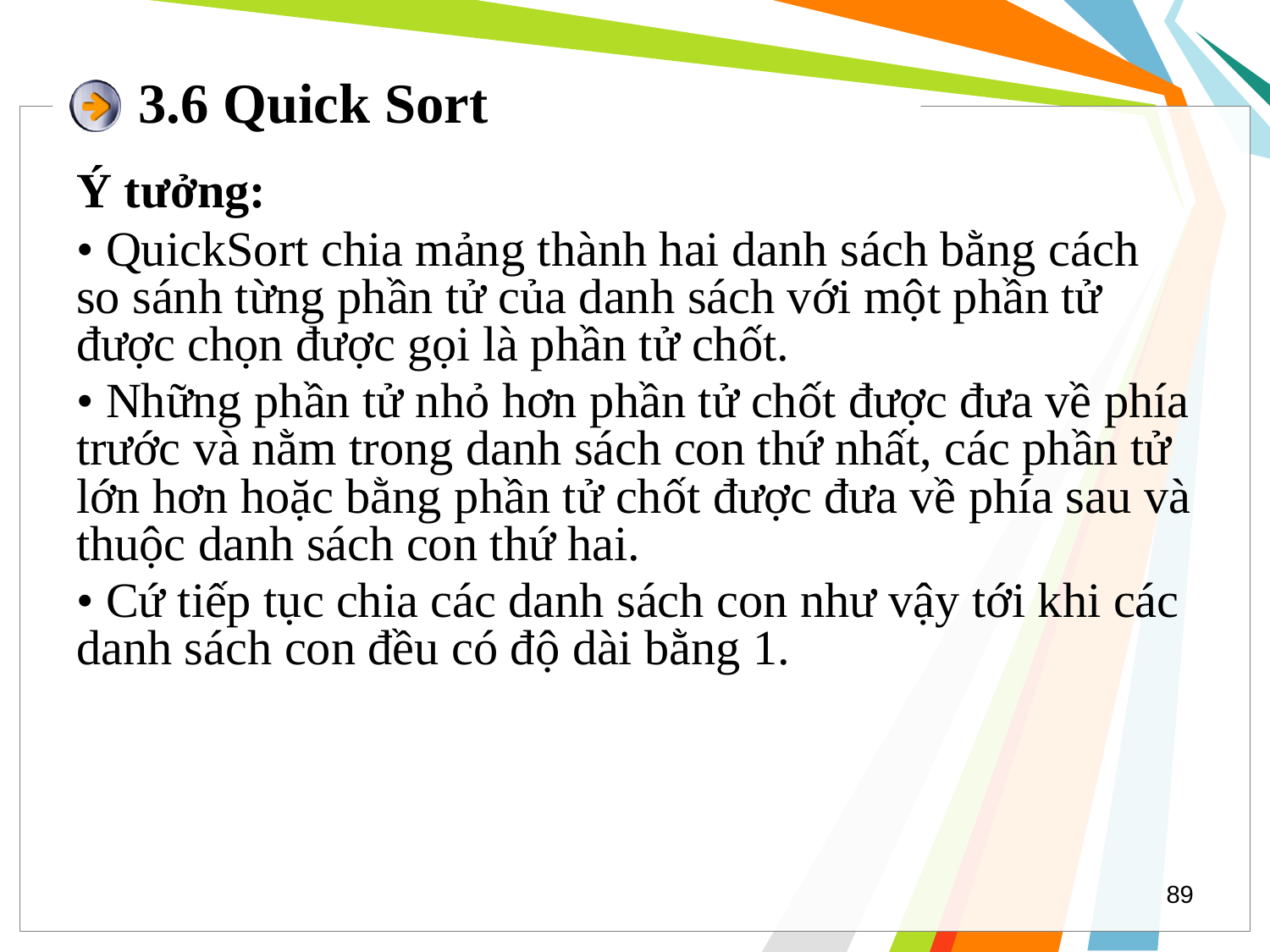

# 3.6 Quick Sort
Ý tưởng:
• QuickSort chia mảng thành hai danh sách bằng cách so sánh từng phần tử của danh sách với một phần tử được chọn được gọi là phần tử chốt.
• Những phần tử nhỏ hơn phần tử chốt được đưa về phía trước và nằm trong danh sách con thứ nhất, các phần tử lớn hơn hoặc bằng phần tử chốt được đưa về phía sau và thuộc danh sách con thứ hai.
• Cứ tiếp tục chia các danh sách con như vậy tới khi các danh sách con đều có độ dài bằng 1.

89